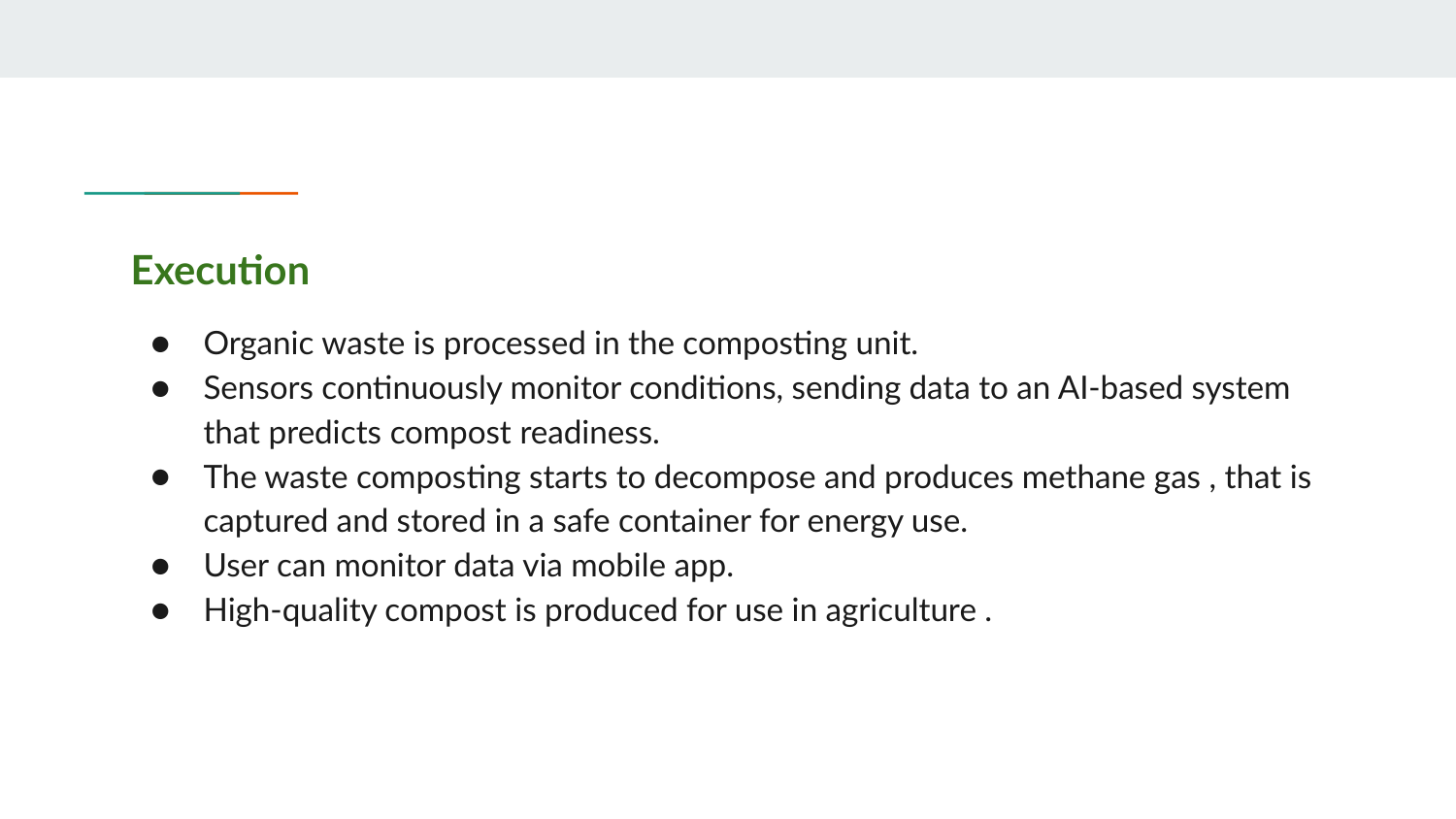

Execution
Organic waste is processed in the composting unit.
Sensors continuously monitor conditions, sending data to an AI-based system that predicts compost readiness.
The waste composting starts to decompose and produces methane gas , that is captured and stored in a safe container for energy use.
User can monitor data via mobile app.
High-quality compost is produced for use in agriculture .